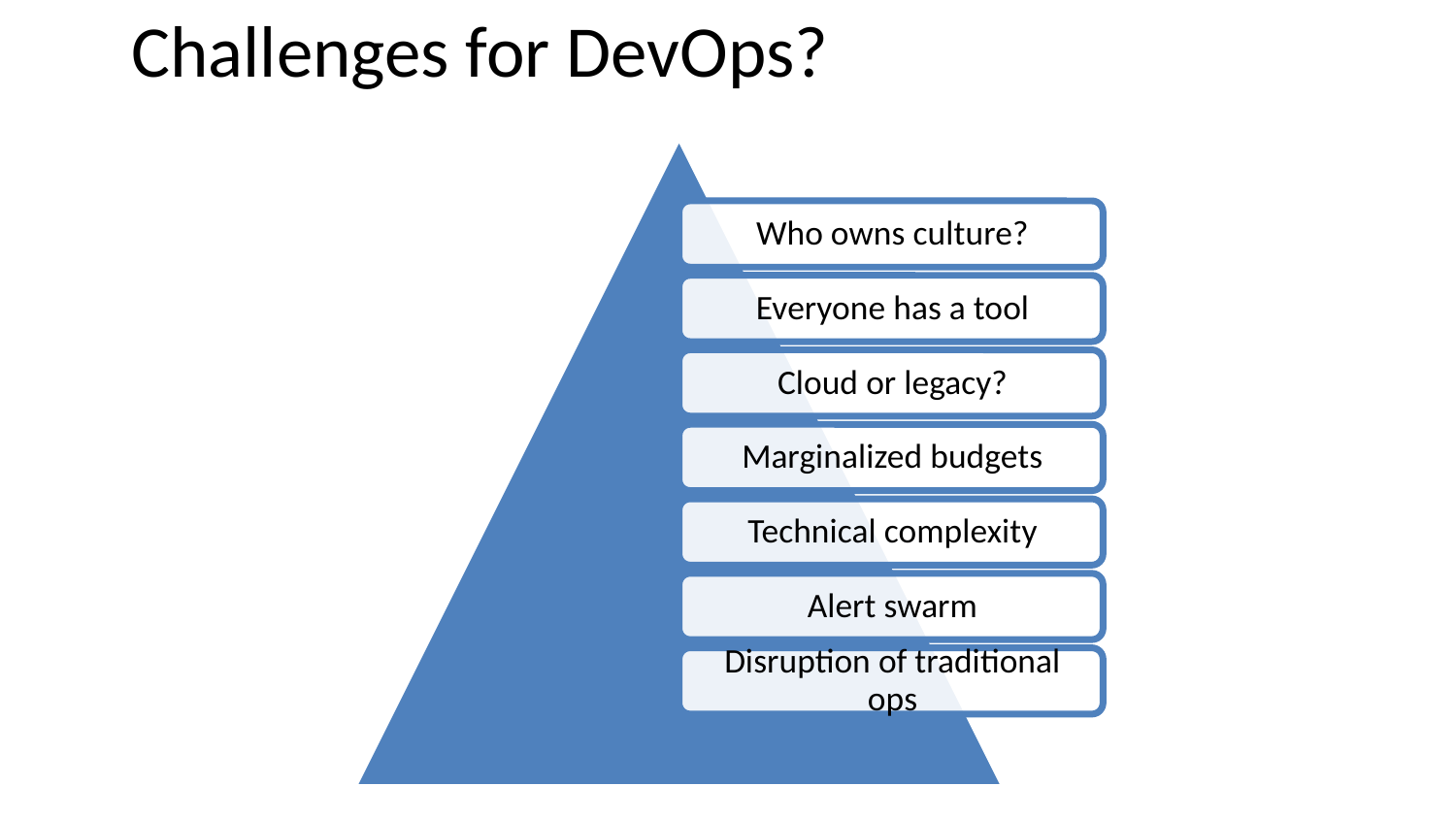

# Challenges for DevOps?
Who owns culture?
Everyone has a tool
Cloud or legacy?
Marginalized budgets
Technical complexity
Alert swarm
Disruption of traditional ops